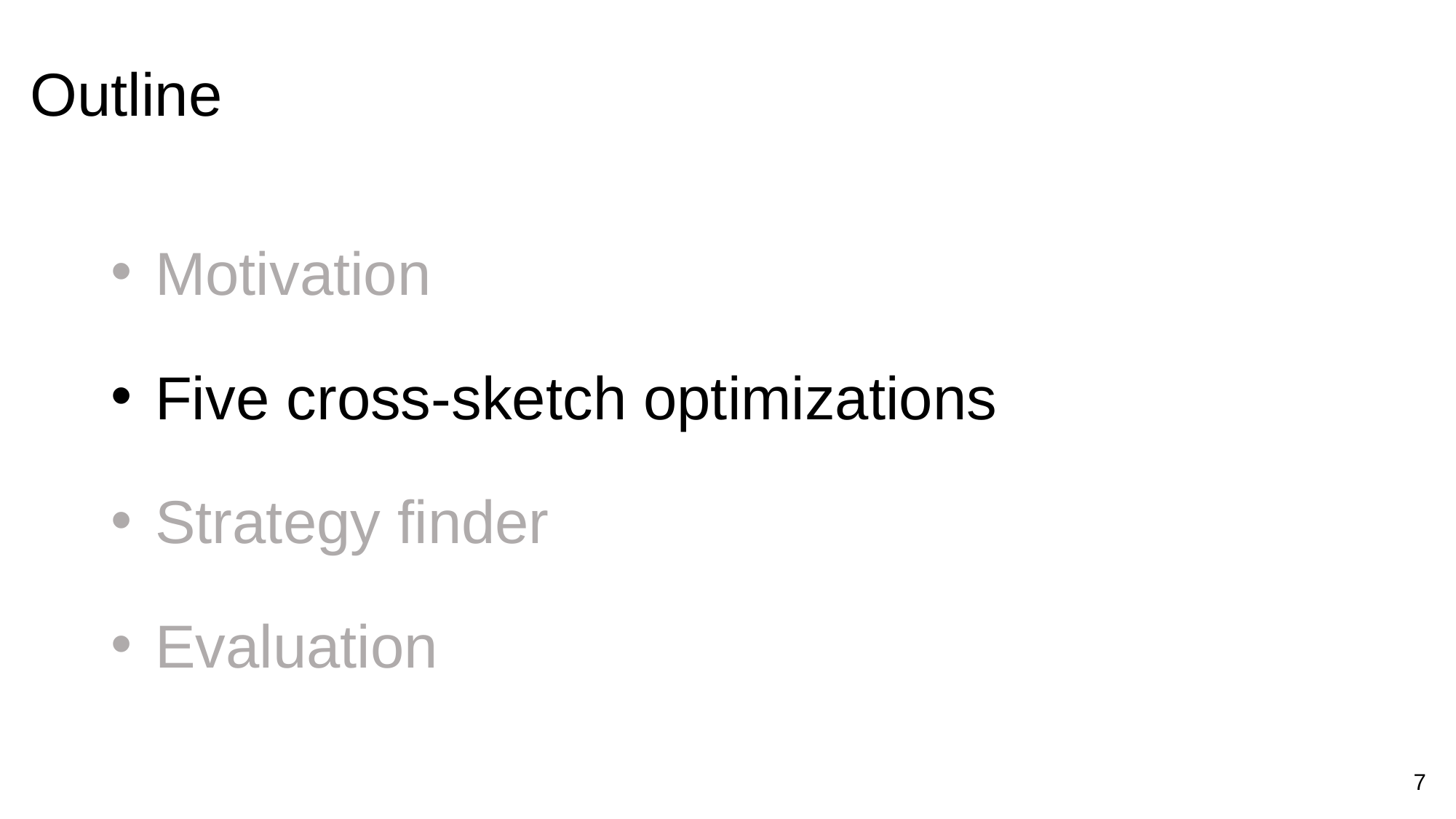

# Outline
 Motivation
 Five cross-sketch optimizations
 Strategy finder
 Evaluation
7